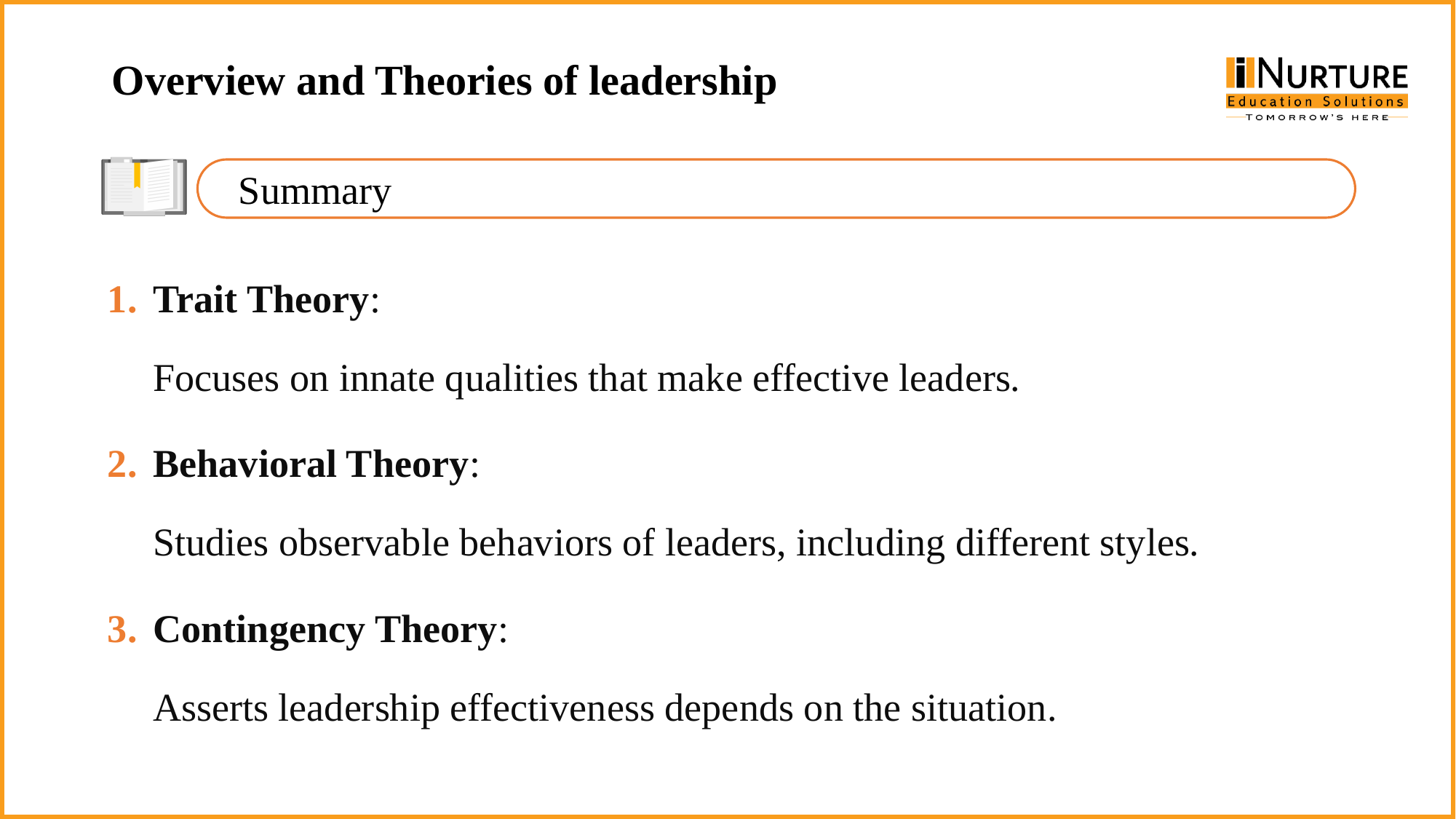

Overview and Theories of leadership

Summary

Trait Theory:
Focuses on innate qualities that make effective leaders.
Behavioral Theory:
Studies observable behaviors of leaders, including different styles.
Contingency Theory:
Asserts leadership effectiveness depends on the situation.